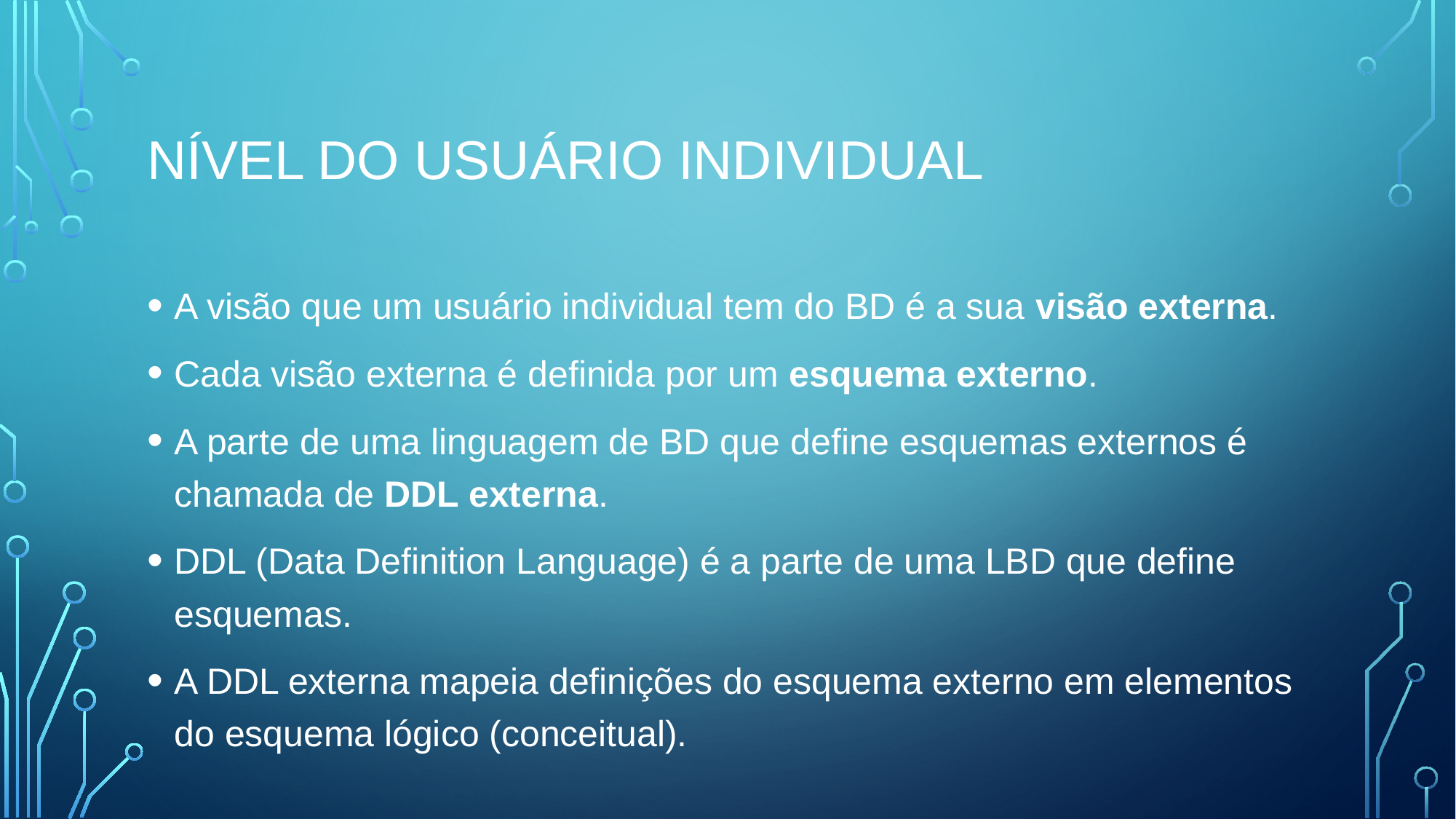

# Nível do usuário individual
A visão que um usuário individual tem do BD é a sua visão externa.
Cada visão externa é definida por um esquema externo.
A parte de uma linguagem de BD que define esquemas externos é chamada de DDL externa.
DDL (Data Definition Language) é a parte de uma LBD que define esquemas.
A DDL externa mapeia definições do esquema externo em elementos do esquema lógico (conceitual).